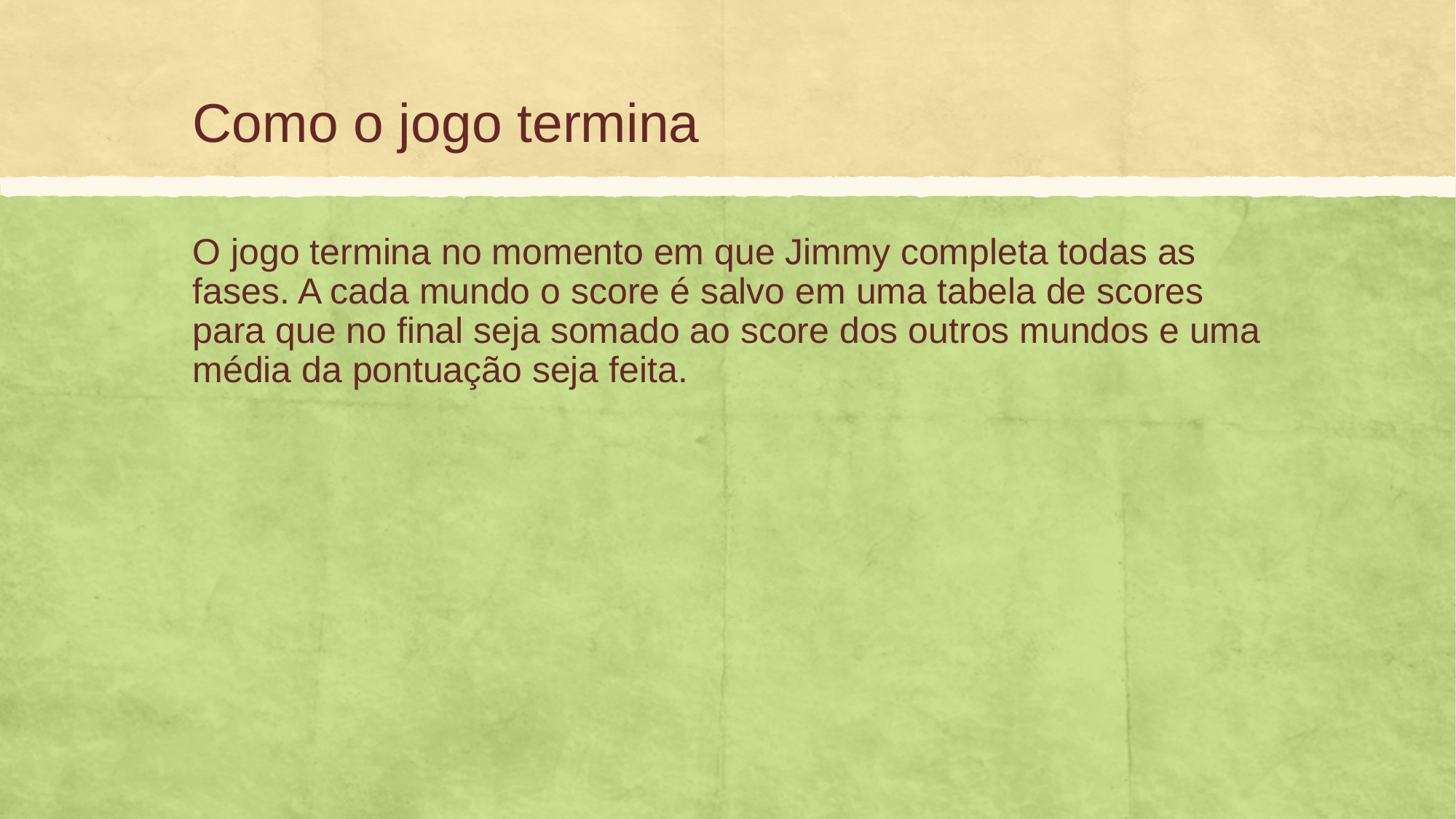

# Como o jogo termina
O jogo termina no momento em que Jimmy completa todas as fases. A cada mundo o score é salvo em uma tabela de scores para que no final seja somado ao score dos outros mundos e uma média da pontuação seja feita.